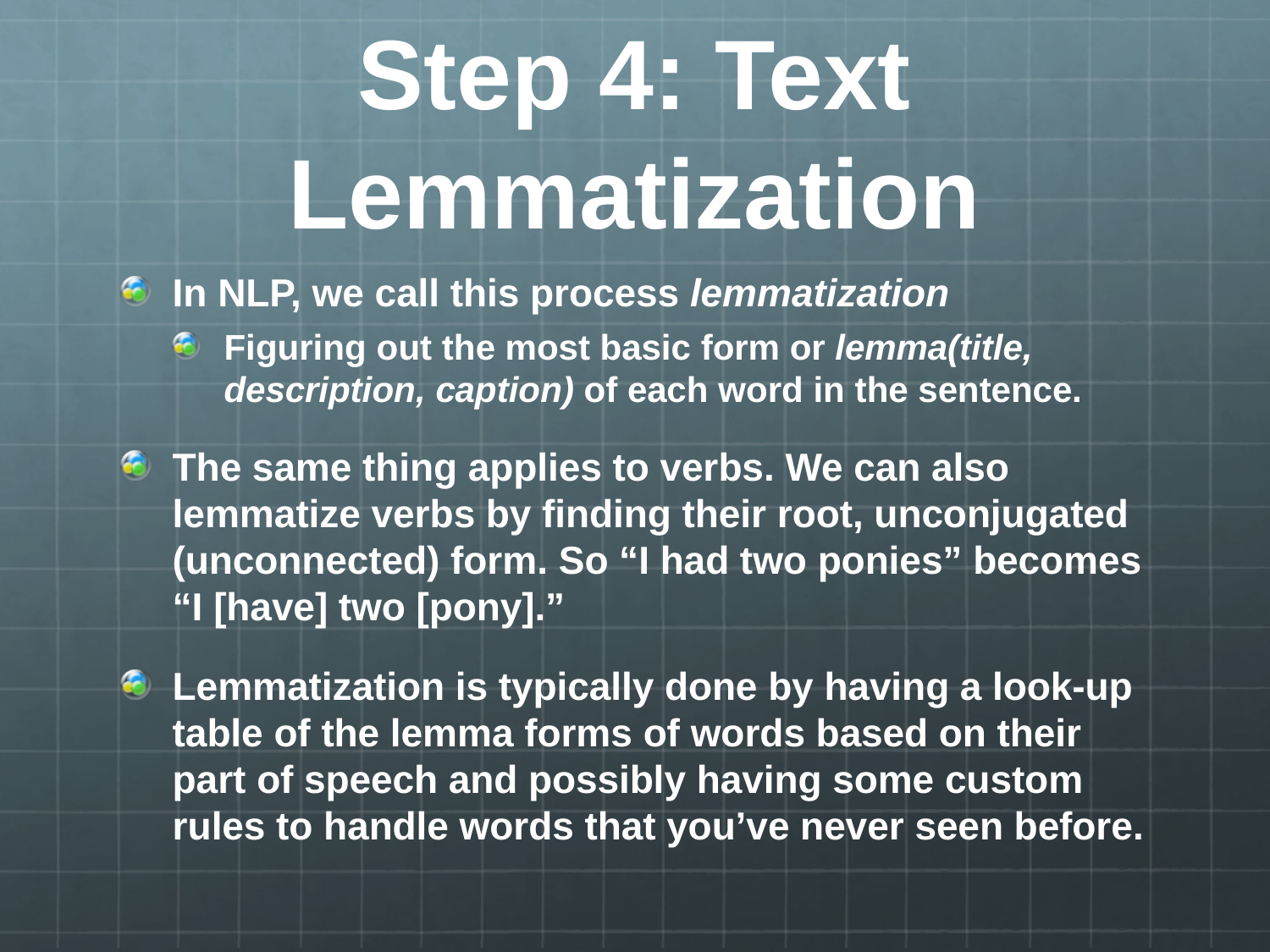

# Step 4: Text Lemmatization
In NLP, we call this process lemmatization
Figuring out the most basic form or lemma(title, description, caption) of each word in the sentence.
The same thing applies to verbs. We can also lemmatize verbs by finding their root, unconjugated (unconnected) form. So “I had two ponies” becomes “I [have] two [pony].”
Lemmatization is typically done by having a look-up table of the lemma forms of words based on their part of speech and possibly having some custom rules to handle words that you’ve never seen before.